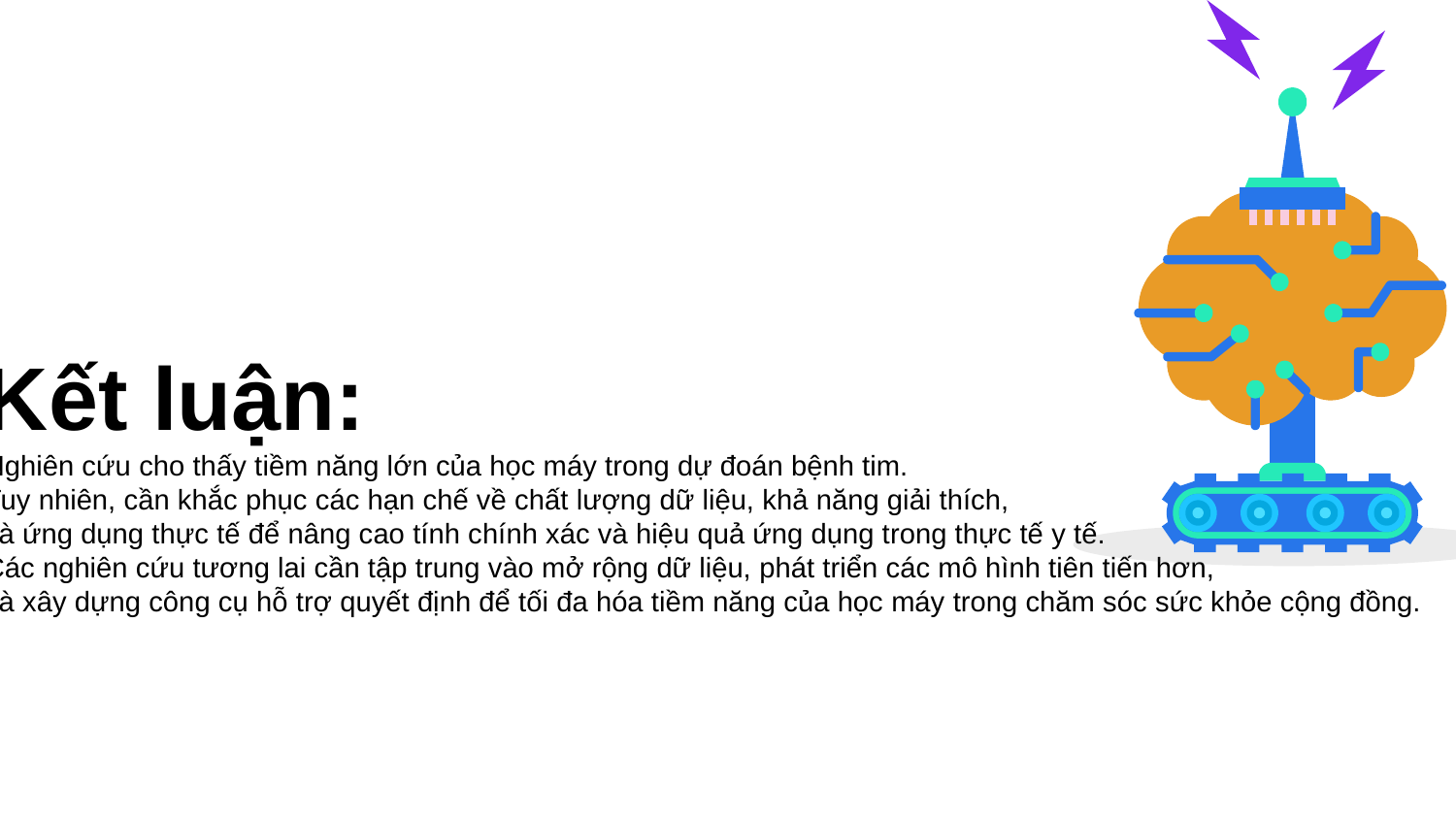

#
Kết luận:
Nghiên cứu cho thấy tiềm năng lớn của học máy trong dự đoán bệnh tim.
Tuy nhiên, cần khắc phục các hạn chế về chất lượng dữ liệu, khả năng giải thích,
và ứng dụng thực tế để nâng cao tính chính xác và hiệu quả ứng dụng trong thực tế y tế.
Các nghiên cứu tương lai cần tập trung vào mở rộng dữ liệu, phát triển các mô hình tiên tiến hơn,
và xây dựng công cụ hỗ trợ quyết định để tối đa hóa tiềm năng của học máy trong chăm sóc sức khỏe cộng đồng.